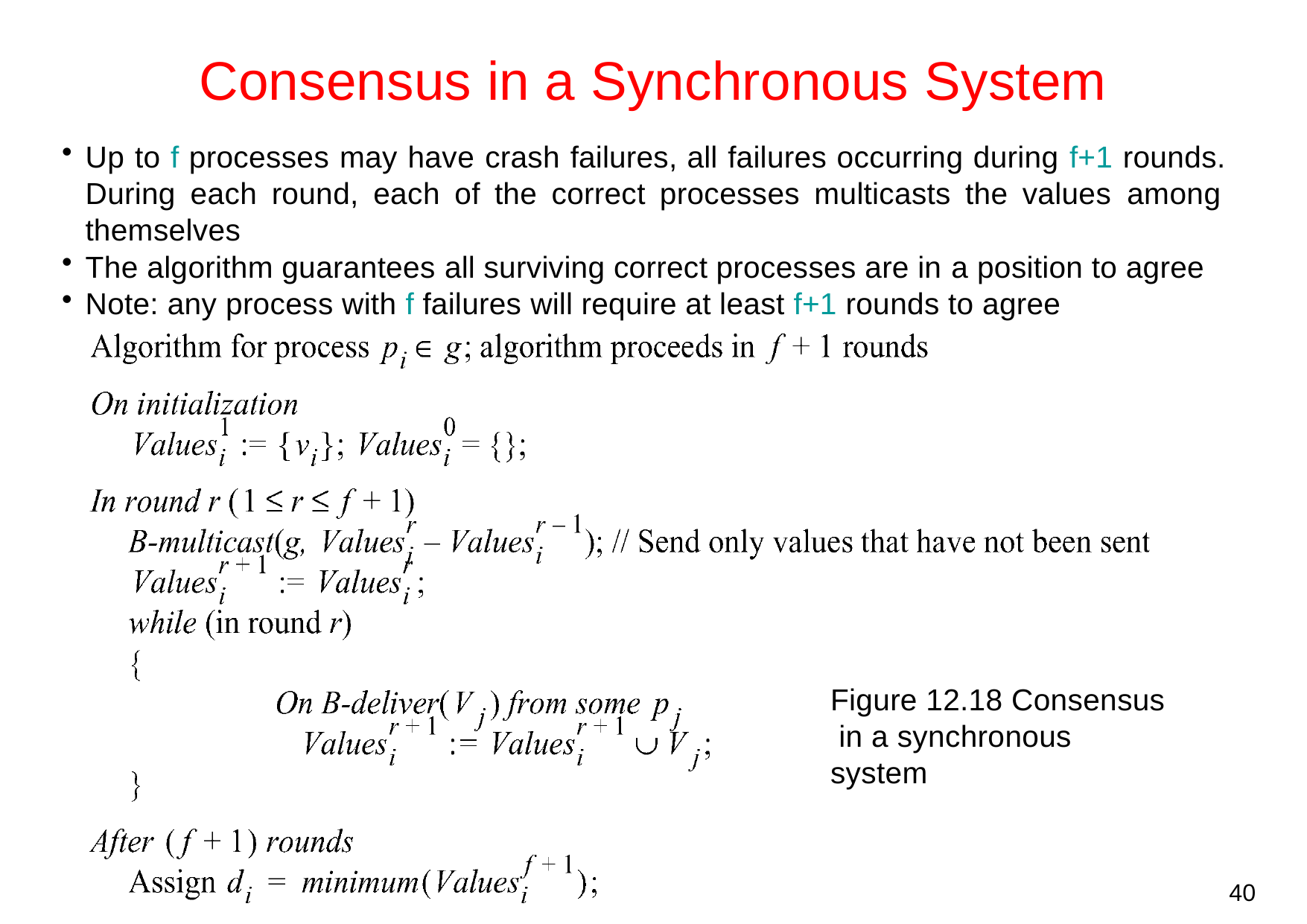

# Consensus in a Synchronous System
Up to f processes may have crash failures, all failures occurring during f+1 rounds.  During each round, each of the correct processes multicasts the values among  themselves
The algorithm guarantees all surviving correct processes are in a position to agree
Note: any process with f failures will require at least f+1 rounds to agree

Figure 12.18 Consensus  in a synchronous system
40